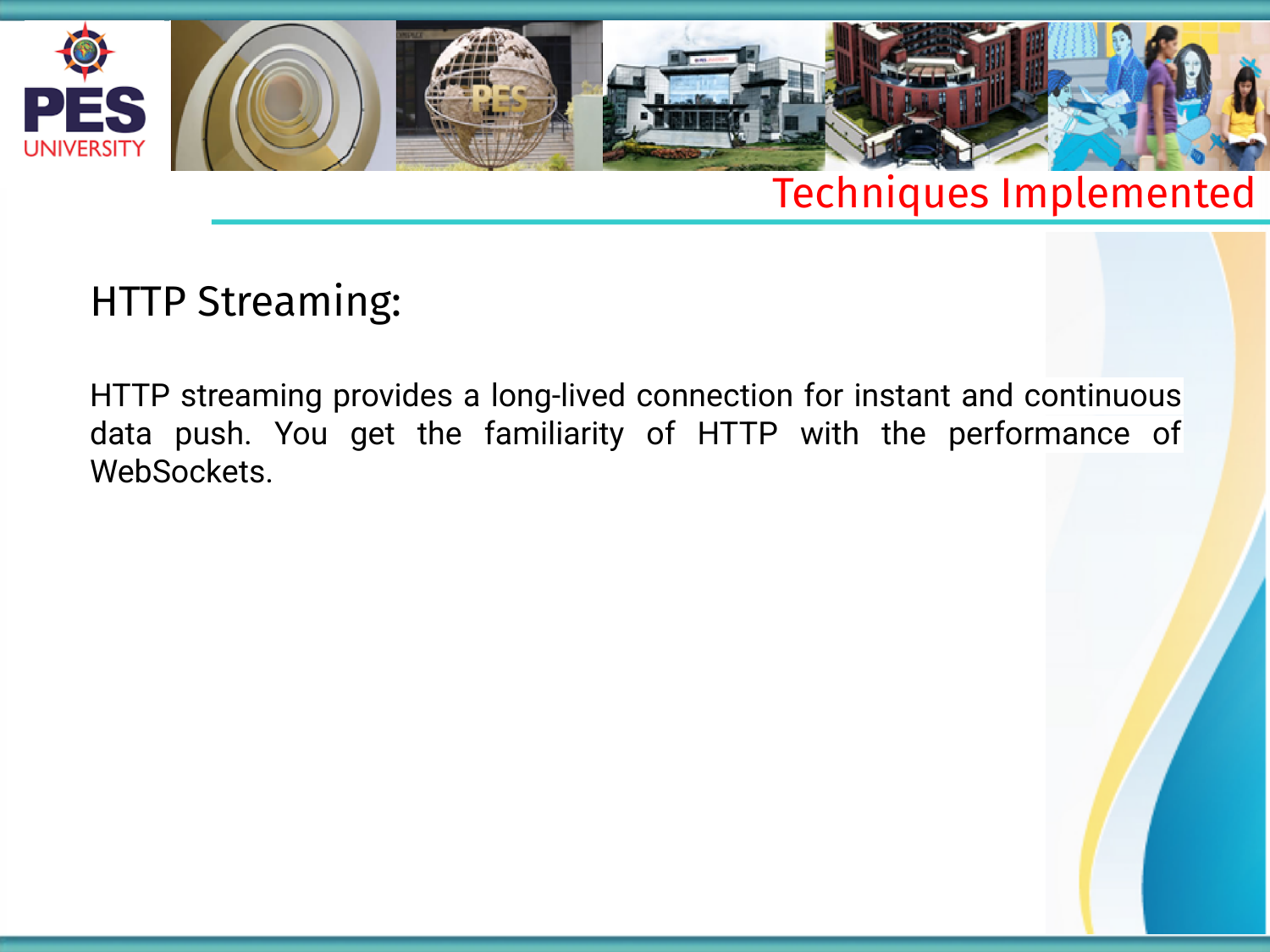

Techniques Implemented

HTTP Streaming:

HTTP streaming provides a long-lived connection for instant and continuous data push. You get the familiarity of HTTP with the performance of WebSockets.